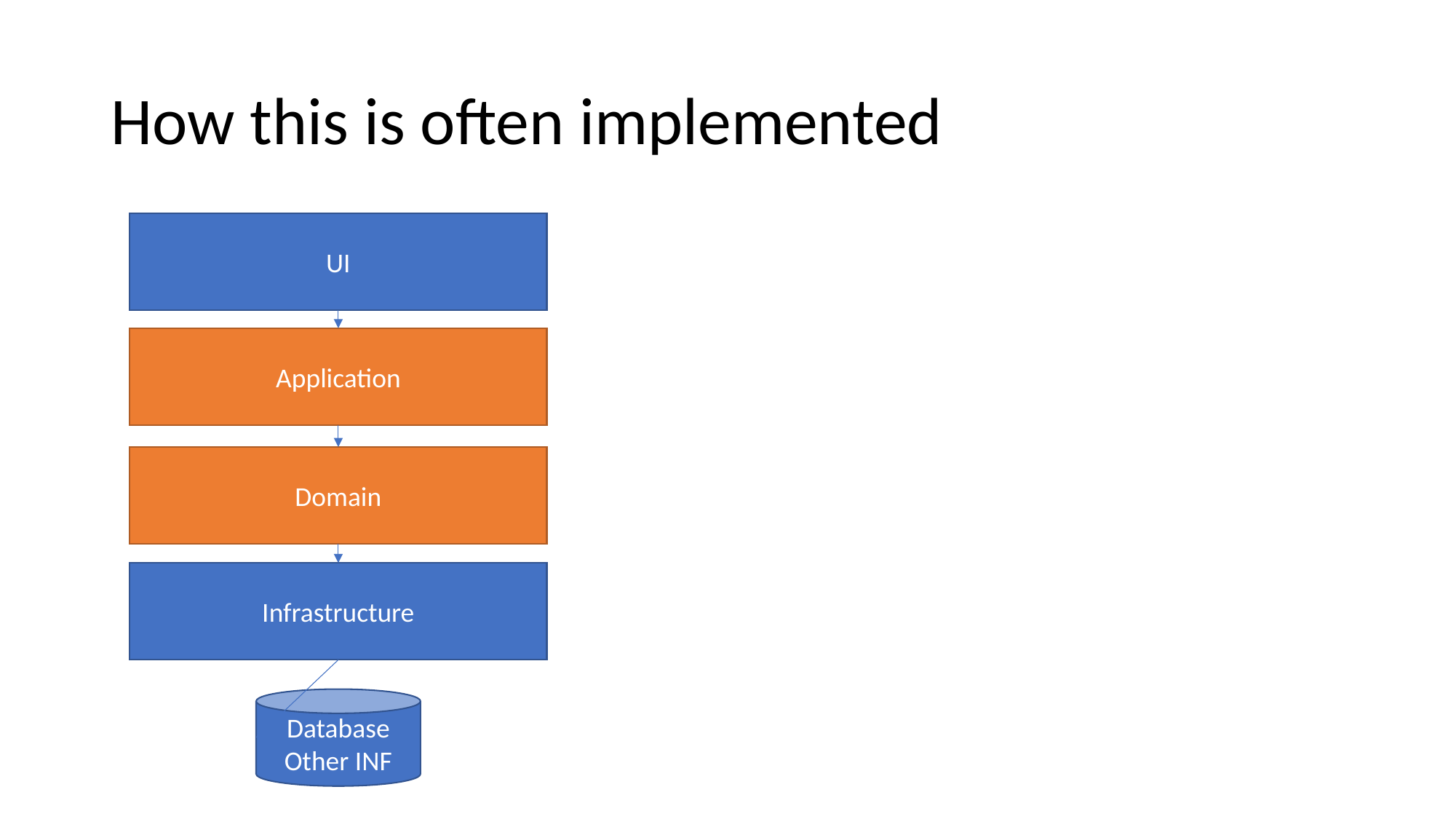

# How this is often implemented
UI
Application
Domain
Infrastructure
Database Other INF